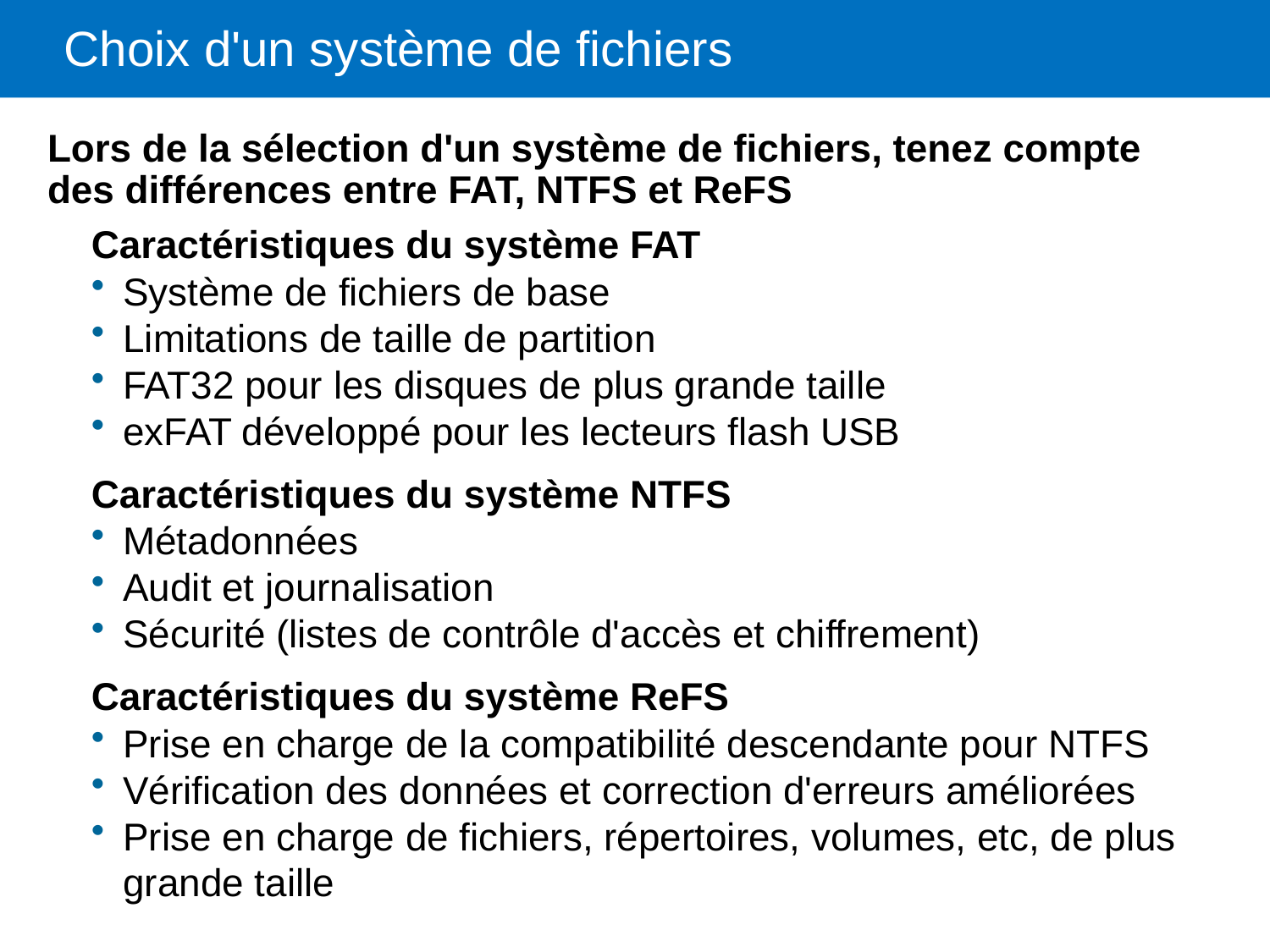

# Choix d'un système de fichiers
Lors de la sélection d'un système de fichiers, tenez compte des différences entre FAT, NTFS et ReFS
Caractéristiques du système FAT
Système de fichiers de base
Limitations de taille de partition
FAT32 pour les disques de plus grande taille
exFAT développé pour les lecteurs flash USB
Caractéristiques du système NTFS
Métadonnées
Audit et journalisation
Sécurité (listes de contrôle d'accès et chiffrement)
Caractéristiques du système ReFS
Prise en charge de la compatibilité descendante pour NTFS
Vérification des données et correction d'erreurs améliorées
Prise en charge de fichiers, répertoires, volumes, etc, de plus grande taille